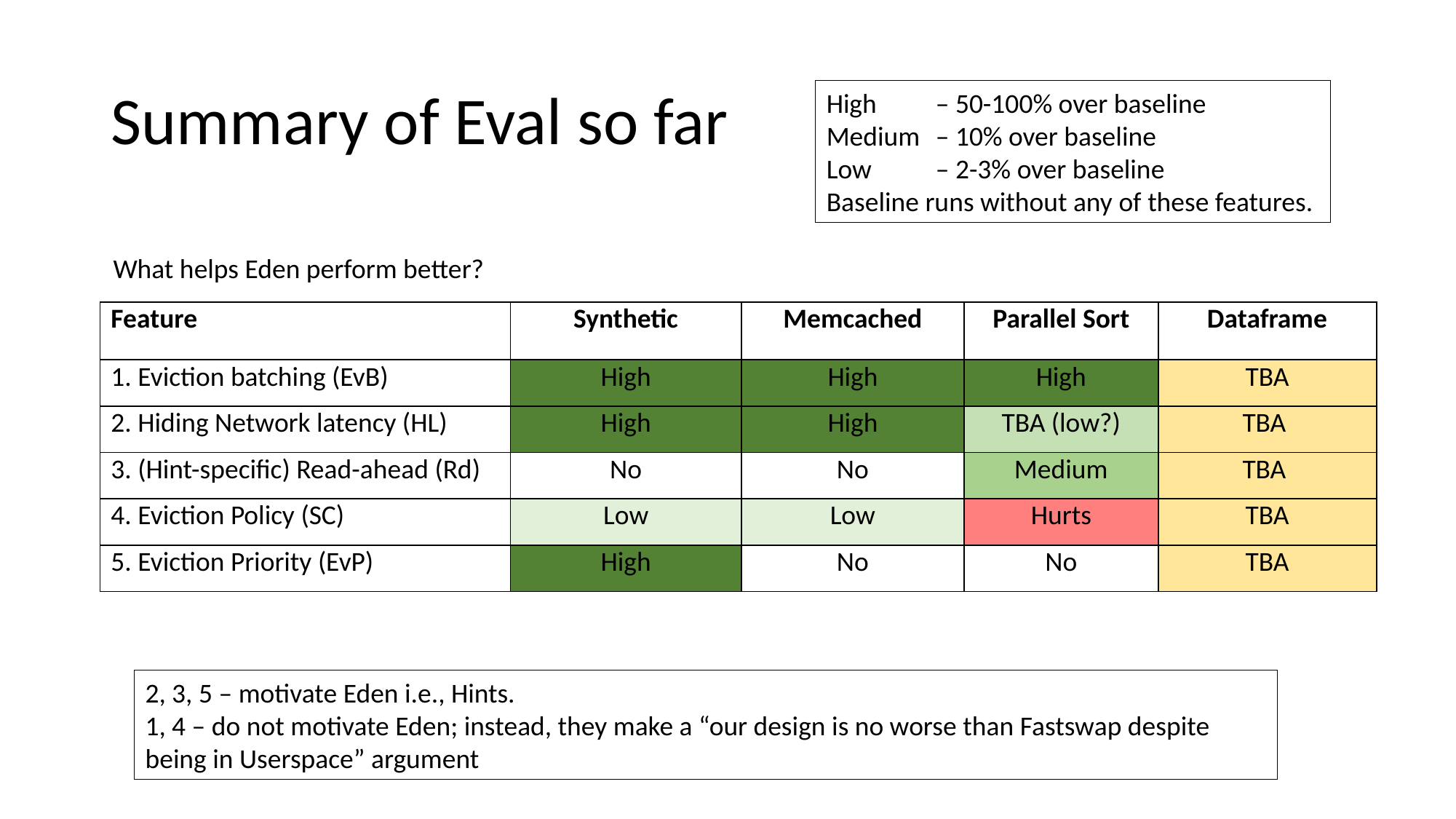

# Summary of Eval so far
High 	– 50-100% over baseline
Medium 	– 10% over baseline
Low 	– 2-3% over baseline
Baseline runs without any of these features.
What helps Eden perform better?
| Feature | Synthetic | Memcached | Parallel Sort | Dataframe |
| --- | --- | --- | --- | --- |
| 1. Eviction batching (EvB) | High | High | High | TBA |
| 2. Hiding Network latency (HL) | High | High | TBA (low?) | TBA |
| 3. (Hint-specific) Read-ahead (Rd) | No | No | Medium | TBA |
| 4. Eviction Policy (SC) | Low | Low | Hurts | TBA |
| 5. Eviction Priority (EvP) | High | No | No | TBA |
2, 3, 5 – motivate Eden i.e., Hints.
1, 4 – do not motivate Eden; instead, they make a “our design is no worse than Fastswap despite being in Userspace” argument